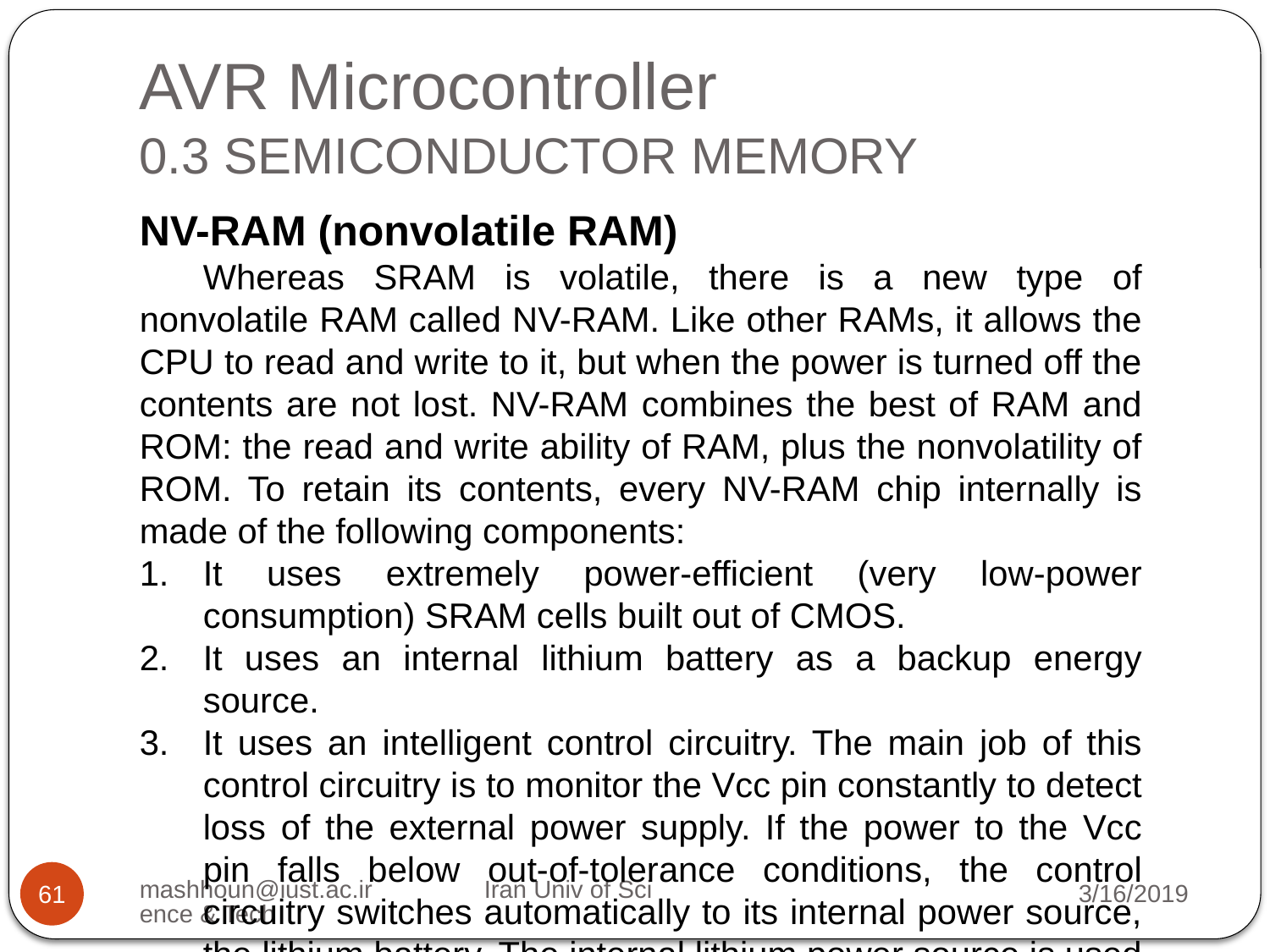

# AVR Microcontroller 0.3 SEMICONDUCTOR MEMORY
NV-RAM (nonvolatile RAM)
Whereas SRAM is volatile, there is a new type of nonvolatile RAM called NV-RAM. Like other RAMs, it allows the CPU to read and write to it, but when the power is turned off the contents are not lost. NV-RAM combines the best of RAM and ROM: the read and write ability of RAM, plus the nonvolatility of ROM. To retain its contents, every NV-RAM chip internally is made of the following components:
It uses extremely power-efficient (very low-power consumption) SRAM cells built out of CMOS.
It uses an internal lithium battery as a backup energy source.
It uses an intelligent control circuitry. The main job of this control circuitry is to monitor the Vcc pin constantly to detect loss of the external power supply. If the power to the Vcc pin falls below out-of-tolerance conditions, the control circuitry switches automatically to its internal power source, the lithium battery. The internal lithium power source is used to retain the NV-RAM contents only when the external power source is off.
mashhoun@iust.ac.ir                Iran Univ of Science & Tech
3/16/2019
61